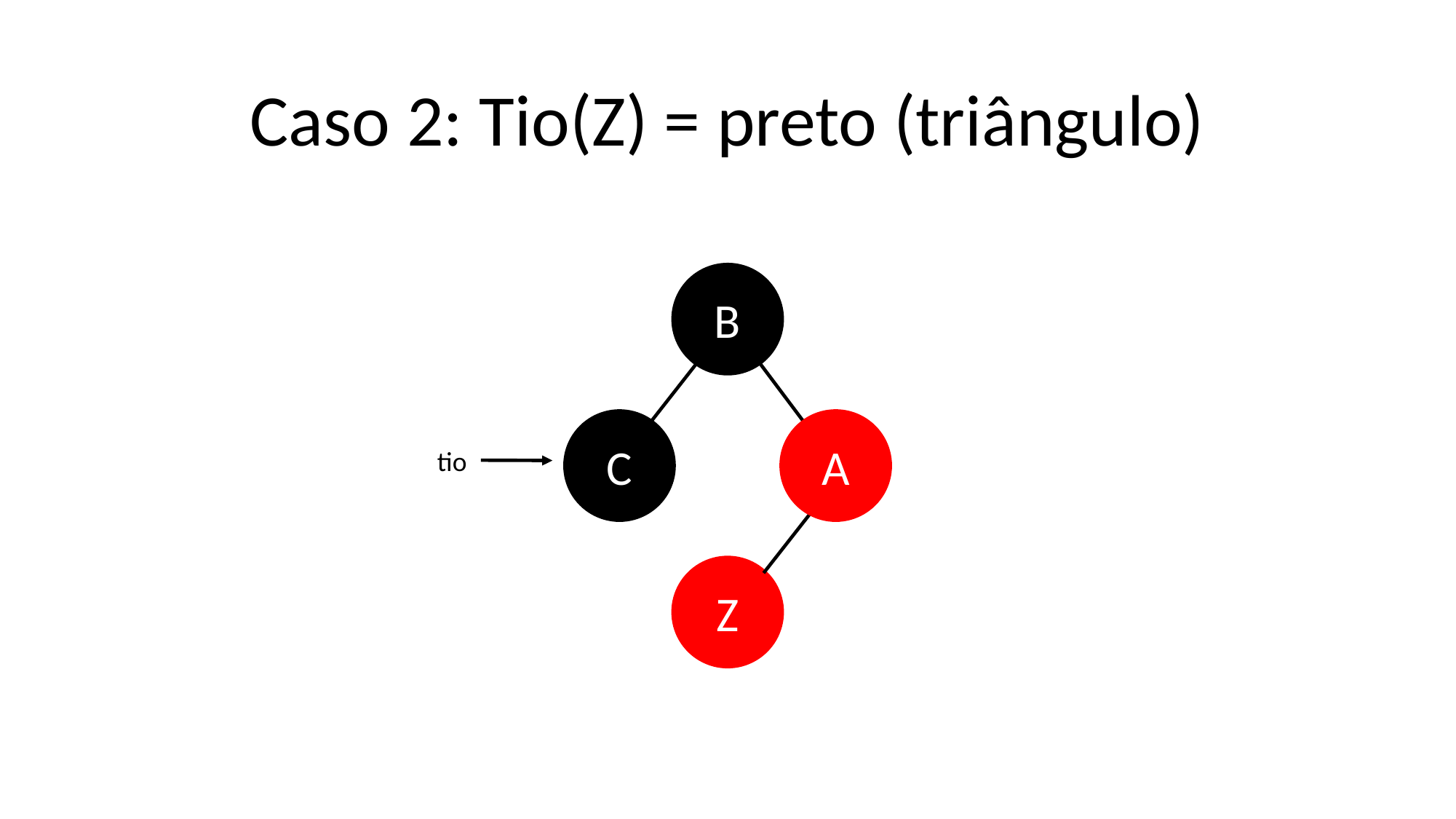

# Caso 2: Tio(Z) = preto (triângulo)
B
A
C
tio
Z